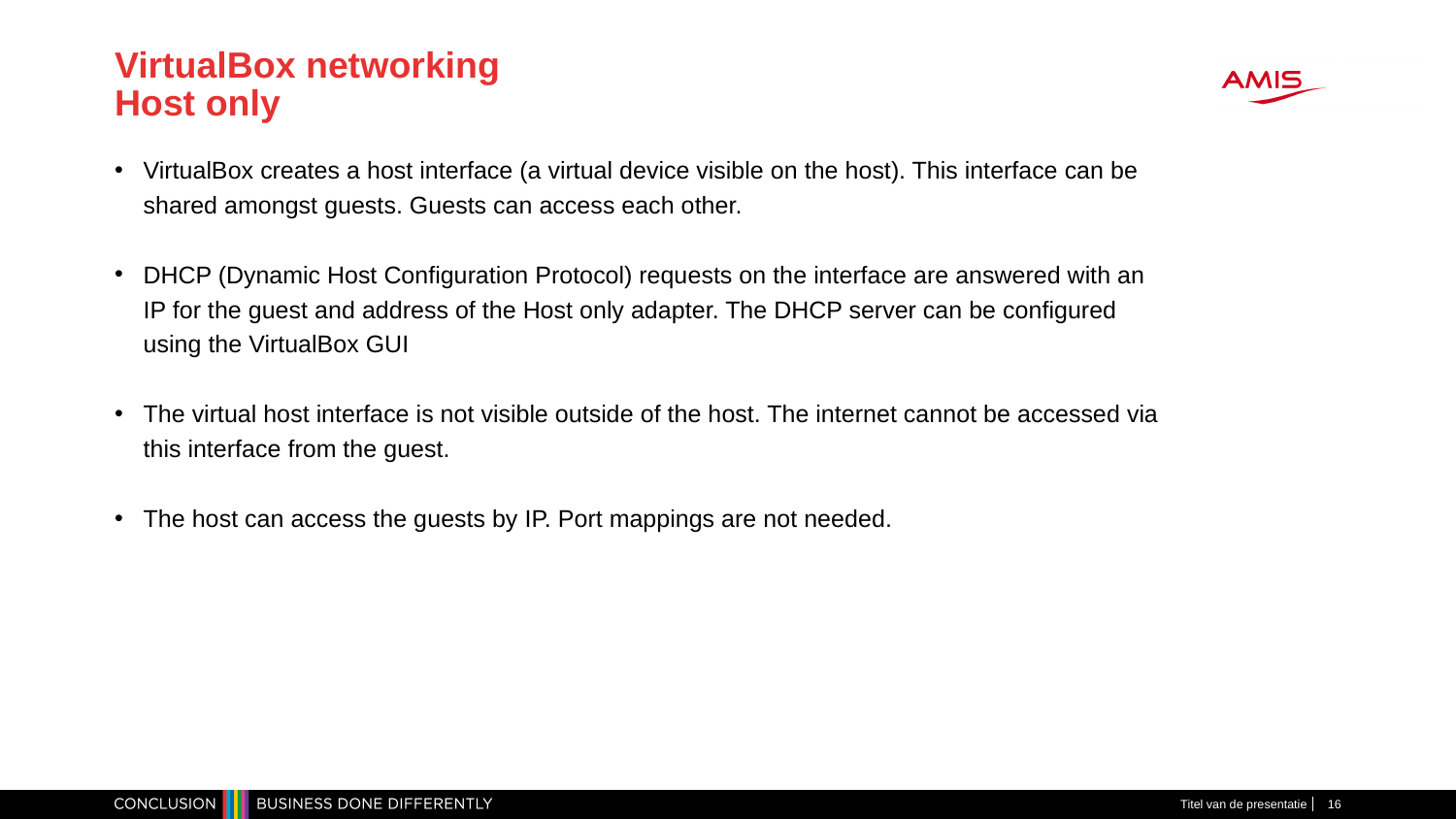

# VirtualBox networking Host only
VirtualBox creates a host interface (a virtual device visible on the host). This interface can be shared amongst guests. Guests can access each other.

DHCP (Dynamic Host Configuration Protocol) requests on the interface are answered with an IP for the guest and address of the Host only adapter. The DHCP server can be configured using the VirtualBox GUI

The virtual host interface is not visible outside of the host. The internet cannot be accessed via this interface from the guest.

The host can access the guests by IP. Port mappings are not needed.
Titel van de presentatie
16